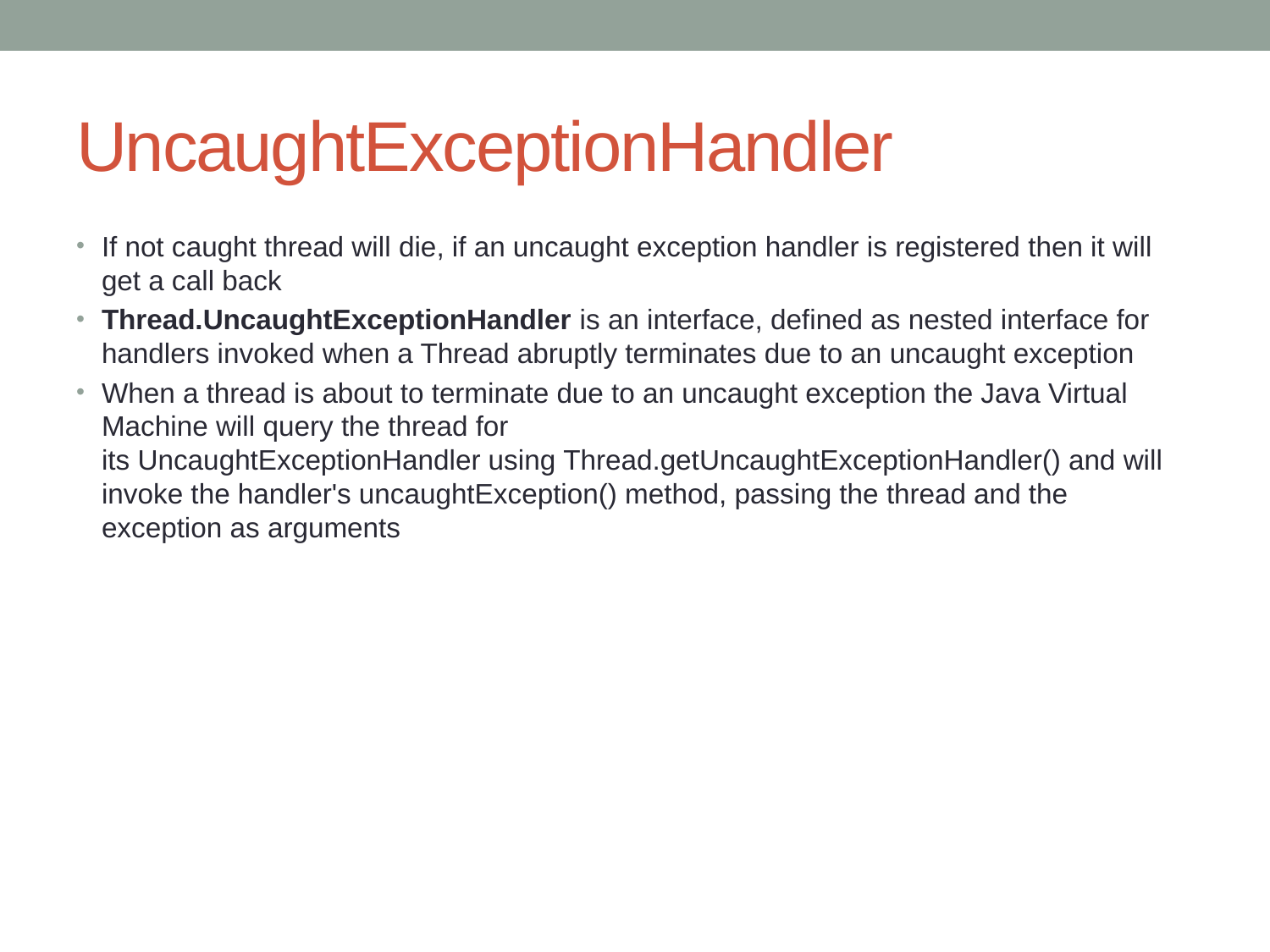

# UncaughtExceptionHandler
If not caught thread will die, if an uncaught exception handler is registered then it will get a call back
Thread.UncaughtExceptionHandler is an interface, defined as nested interface for handlers invoked when a Thread abruptly terminates due to an uncaught exception
When a thread is about to terminate due to an uncaught exception the Java Virtual Machine will query the thread for  its UncaughtExceptionHandler using Thread.getUncaughtExceptionHandler() and will invoke the handler's uncaughtException() method, passing the thread and the exception as arguments